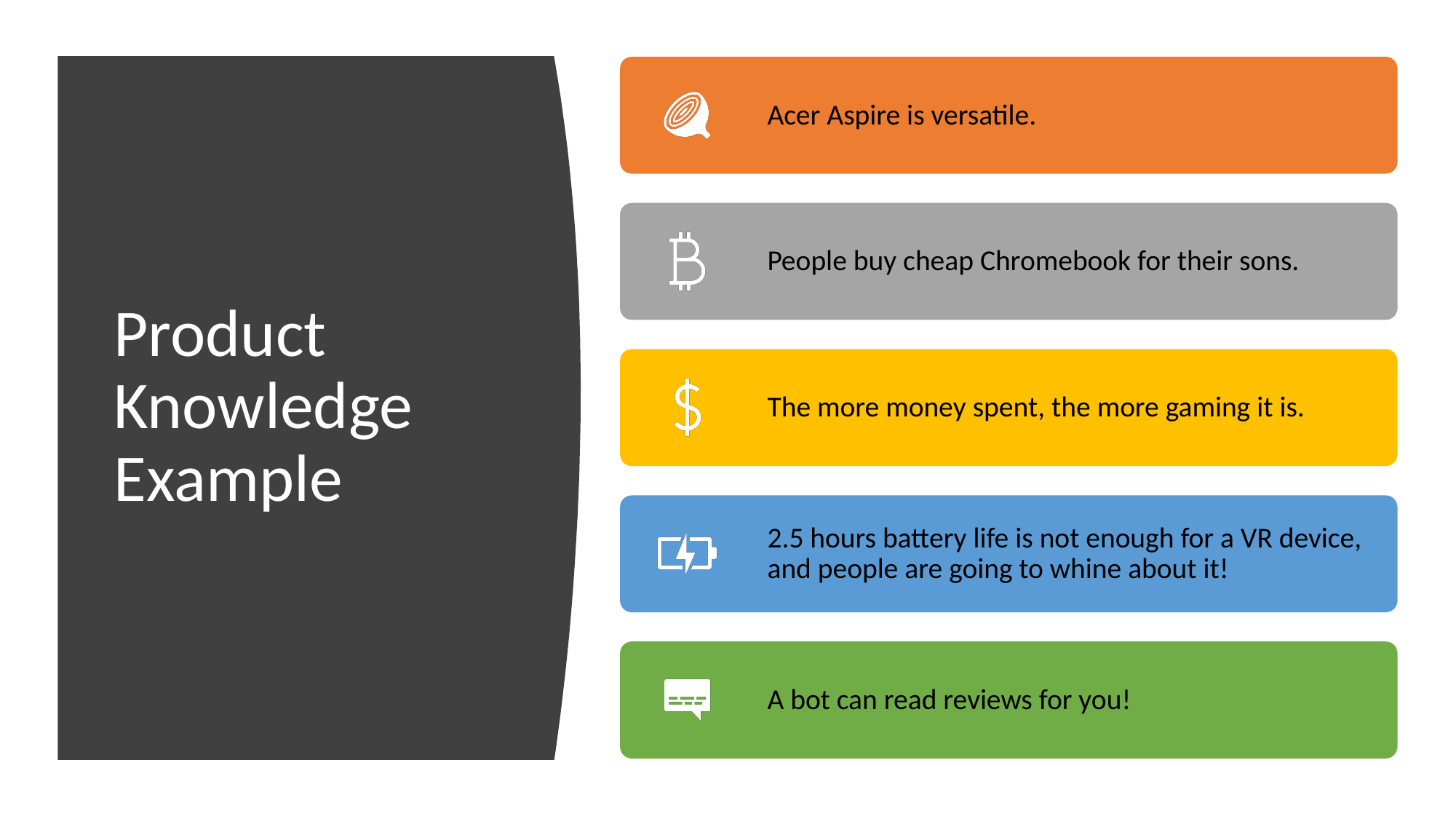

Acer Aspire is versatile.
People buy cheap Chromebook for their sons.
The more money spent, the more gaming it is.
2.5 hours battery life is not enough for a VR device, and people are going to whine about it!
A bot can read reviews for you!

# Product Knowledge Example